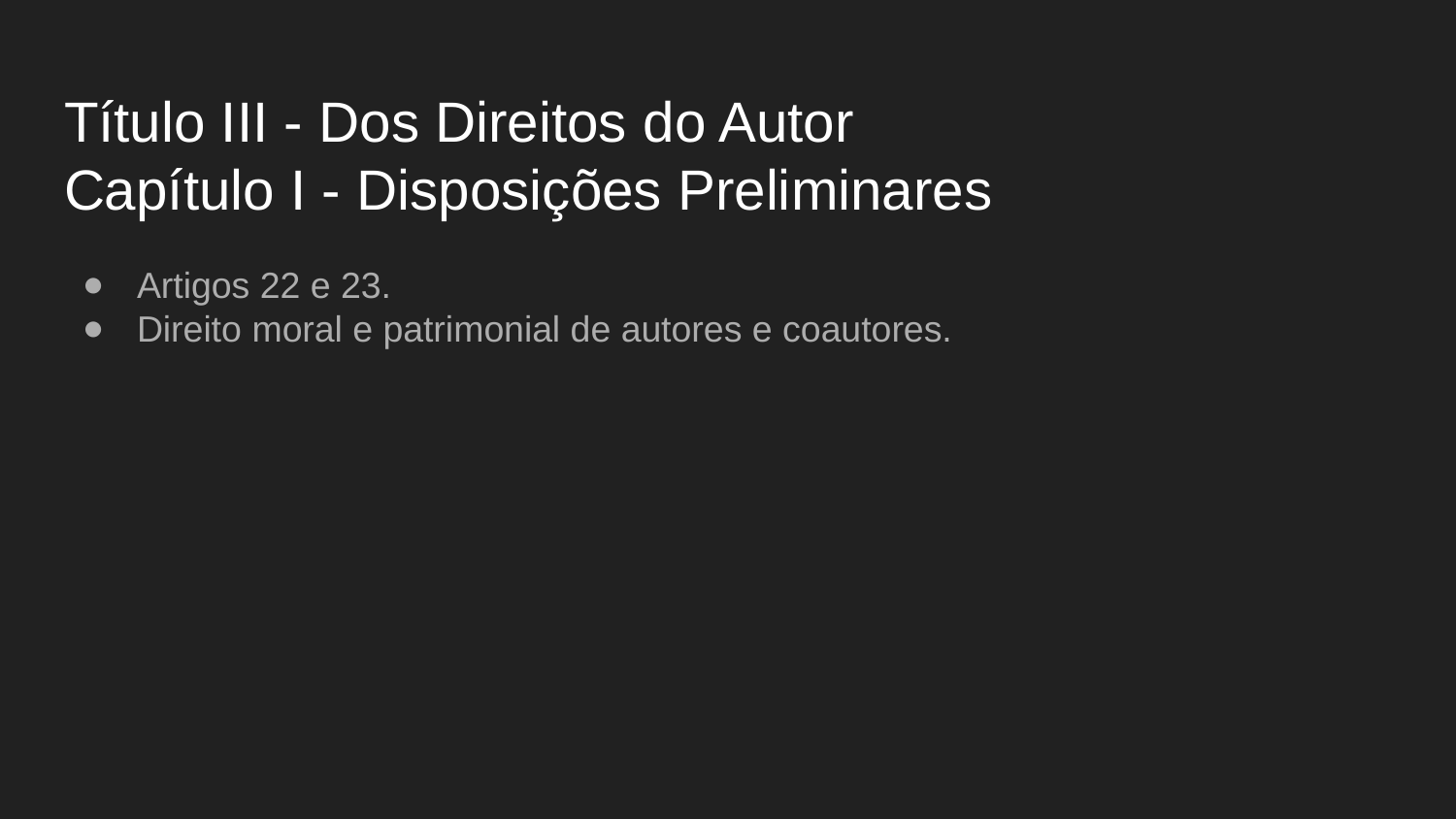

# Título III - Dos Direitos do Autor
Capítulo I - Disposições Preliminares
Artigos 22 e 23.
Direito moral e patrimonial de autores e coautores.